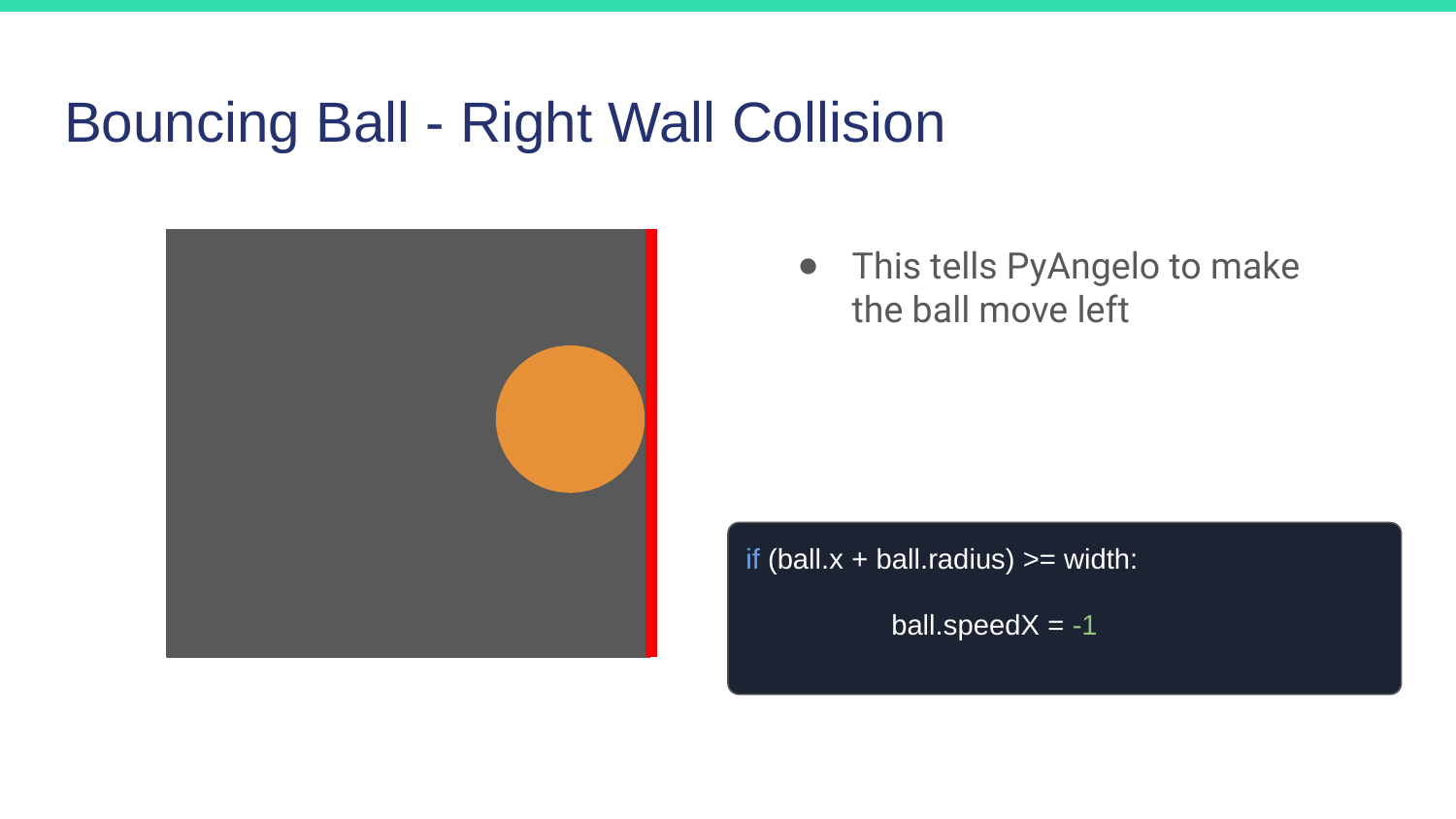

# Bouncing Ball - Right Wall Collision

This tells PyAngelo to make the ball move left

if (ball.x + ball.radius) >= width:
	ball.speedX = -1